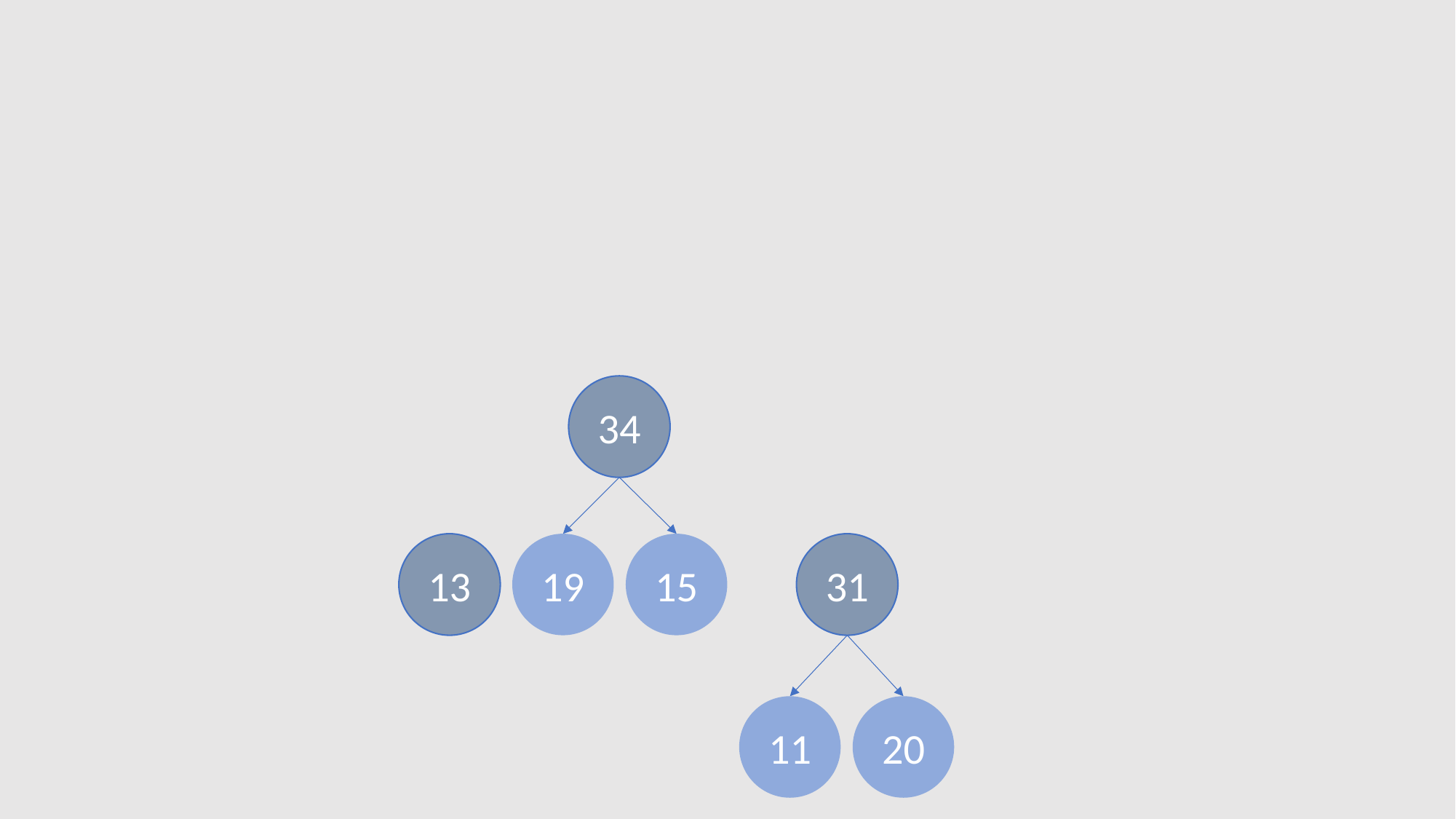

34
13
19
15
31
11
20